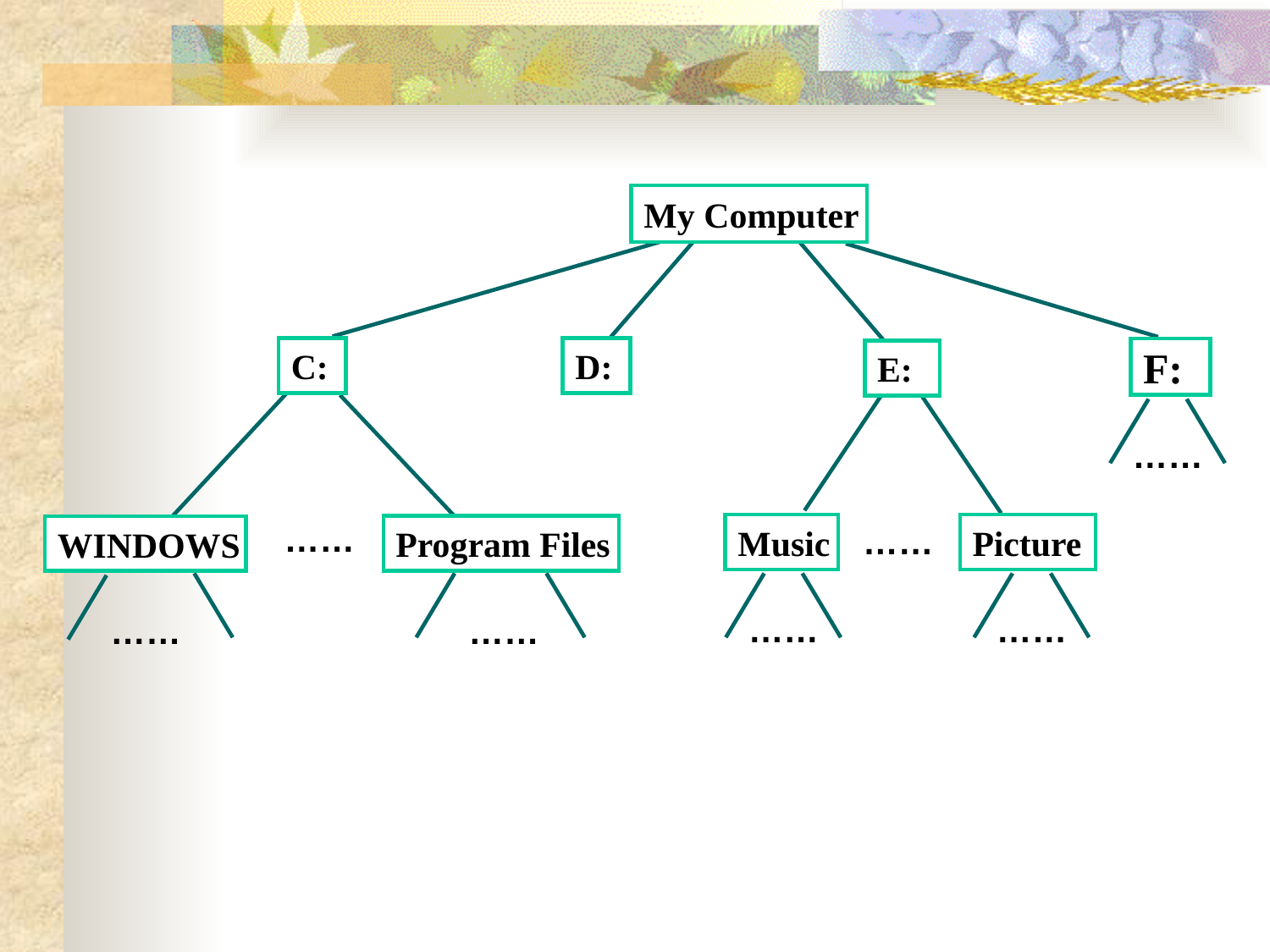

My Computer

C:
D:
F:
E:

……
……
……
Music
Picture
Program Files
WINDOWS

……
……
……
……